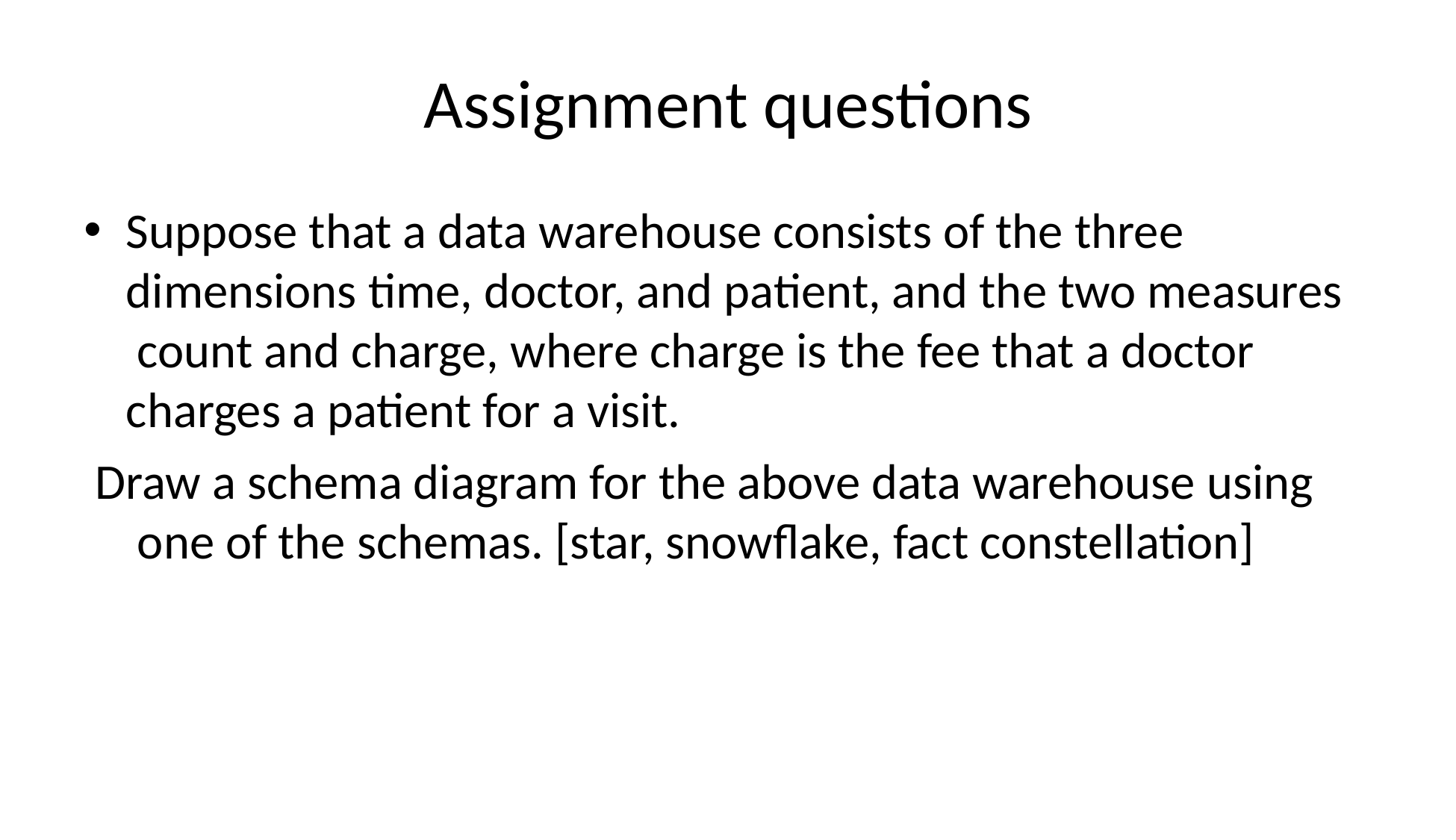

# Assignment questions
Suppose that a data warehouse consists of the three  dimensions time, doctor, and patient, and the two measures  count and charge, where charge is the fee that a doctor  charges a patient for a visit.
Draw a schema diagram for the above data warehouse using  one of the schemas. [star, snowflake, fact constellation]